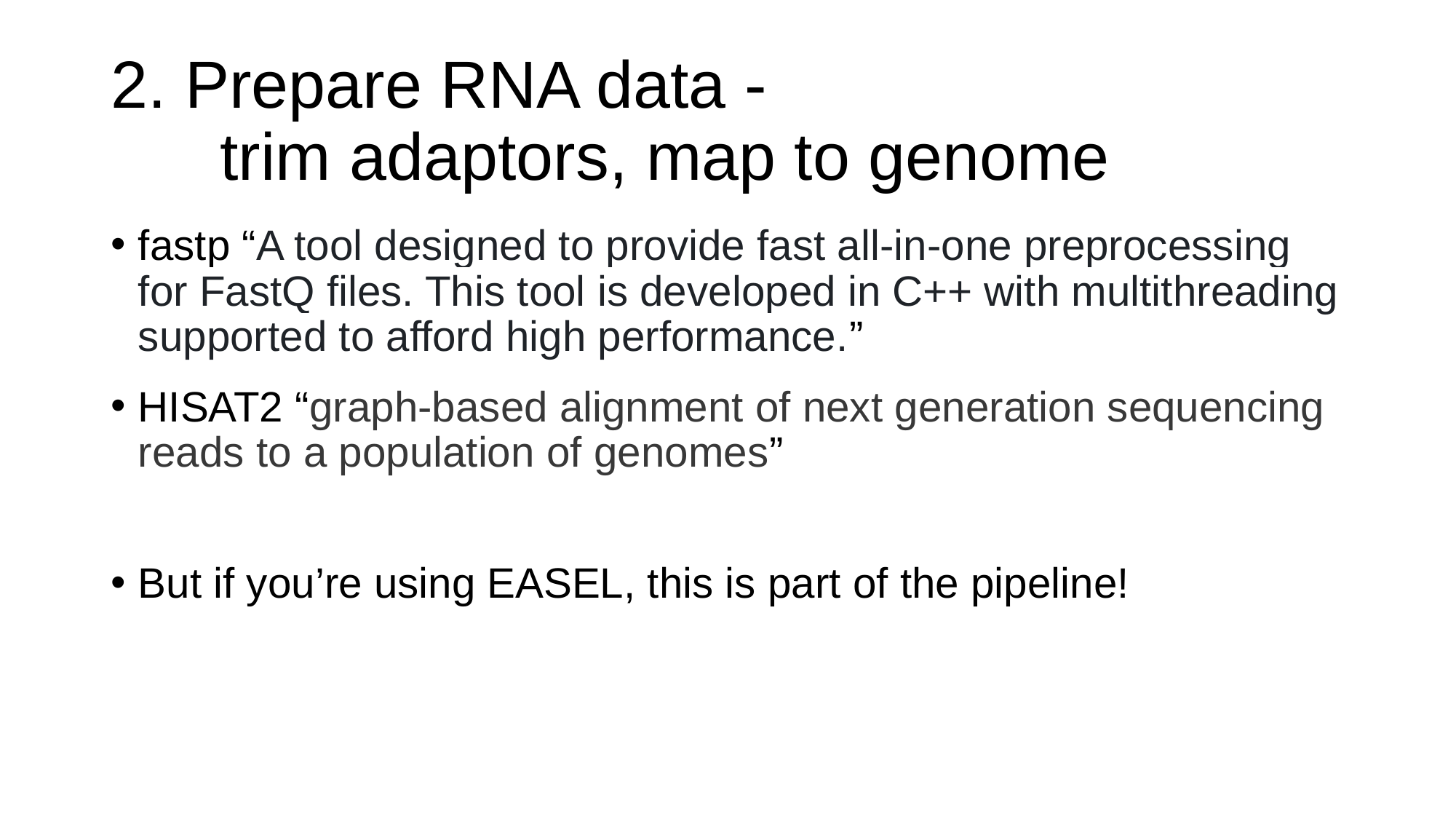

# 2. Prepare RNA data - trim adaptors, map to genome
fastp “A tool designed to provide fast all-in-one preprocessing for FastQ files. This tool is developed in C++ with multithreading supported to afford high performance.”
HISAT2 “graph-based alignment of next generation sequencing reads to a population of genomes”

But if you’re using EASEL, this is part of the pipeline!